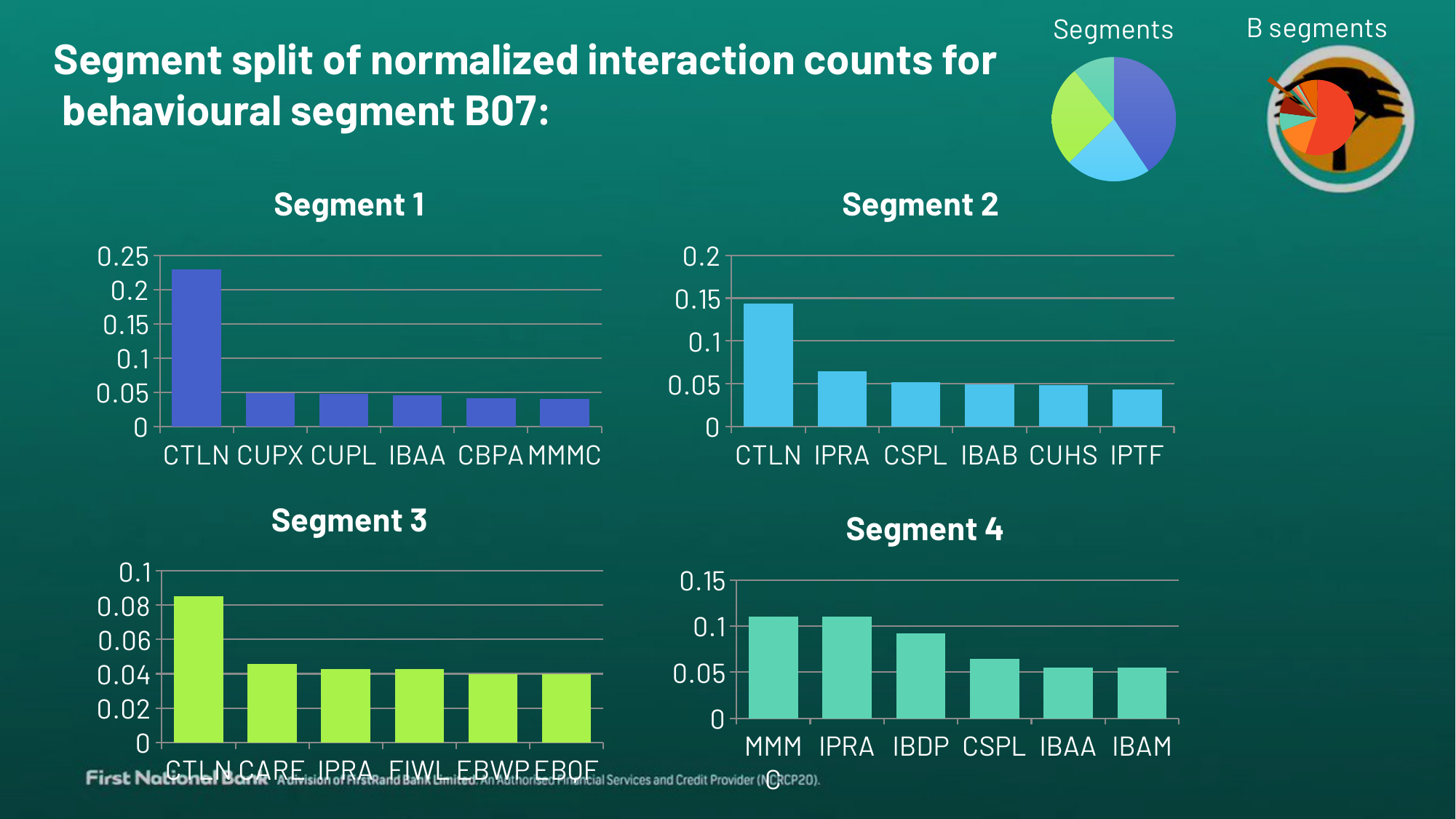

### Chart: B segments

| Category | Users |
|---|---|
| B01 | 46526.0 |
| B18 | 11875.0 |
| B08 | 6552.0 |
| B02 | 6382.0 |
| B07 | 2029.0 |
| B10 | 1288.0 |
| B12 | 991.0 |
| B13 | 886.0 |
| B44 | 829.0 |
| B09 | 643.0 |
| Other | 6374.0 |

### Chart: Segments

| Category | Users |
|---|---|
| segment1 | 34267.0 |
| segment2 | 18706.0 |
| segment3 | 22219.0 |
| segment4 | 9183.0 |
Segment split of normalized interaction counts for  behavioural segment B07:

### Chart: Segment 2

| Category | Normalized Frequency |
|---|---|
| CTLN | 0.1440677966101695 |
| IPRA | 0.06416464891041163 |
| CSPL | 0.05205811138014528 |
| IBAB | 0.04963680387409201 |
| CUHS | 0.048426150121065374 |
| IPTF | 0.043583535108958835 |

### Chart: Segment 1

| Category | Normalized Frequency |
|---|---|
| CTLN | 0.22954856361149112 |
| CUPX | 0.04883720930232558 |
| CUPL | 0.048153214774281805 |
| IBAA | 0.04514363885088919 |
| CBPA | 0.04158686730506156 |
| MMMC | 0.04021887824897401 |

### Chart: Segment 3

| Category | Normalized Frequency |
|---|---|
| CTLN | 0.08547008547008547 |
| CARE | 0.045584045584045586 |
| IPRA | 0.042735042735042736 |
| FIWL | 0.042735042735042736 |
| EBWP | 0.039886039886039885 |
| EBQF | 0.039886039886039885 |

### Chart: Segment 4

| Category | Normalized Frequency |
|---|---|
| MMMC | 0.11009174311926606 |
| IPRA | 0.11009174311926606 |
| IBDP | 0.09174311926605505 |
| CSPL | 0.06422018348623854 |
| IBAA | 0.05504587155963303 |
| IBAM | 0.05504587155963303 |